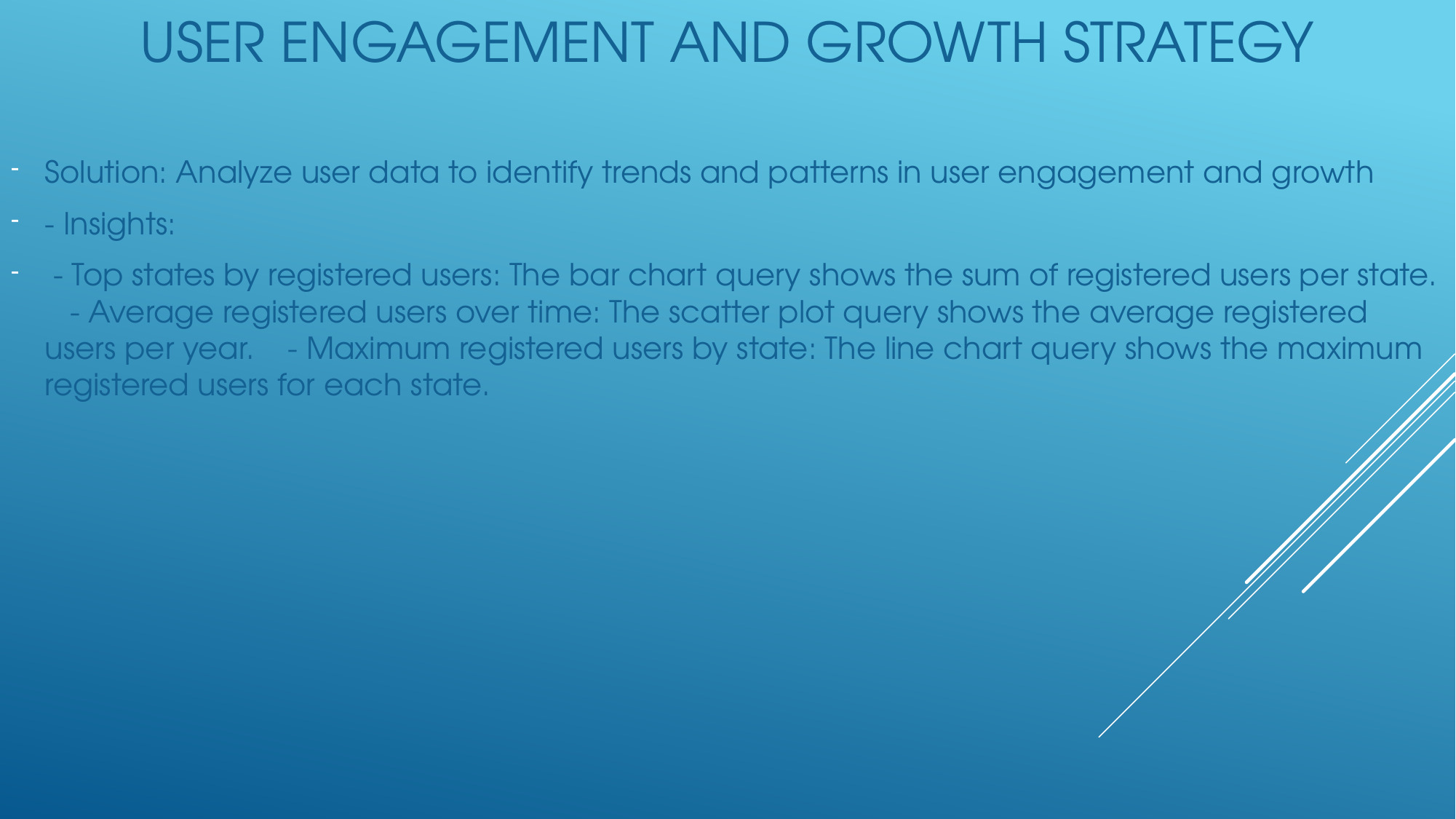

# User Engagement and Growth Strategy
Solution: Analyze user data to identify trends and patterns in user engagement and growth
- Insights:
 - Top states by registered users: The bar chart query shows the sum of registered users per state.    - Average registered users over time: The scatter plot query shows the average registered users per year.    - Maximum registered users by state: The line chart query shows the maximum registered users for each state.